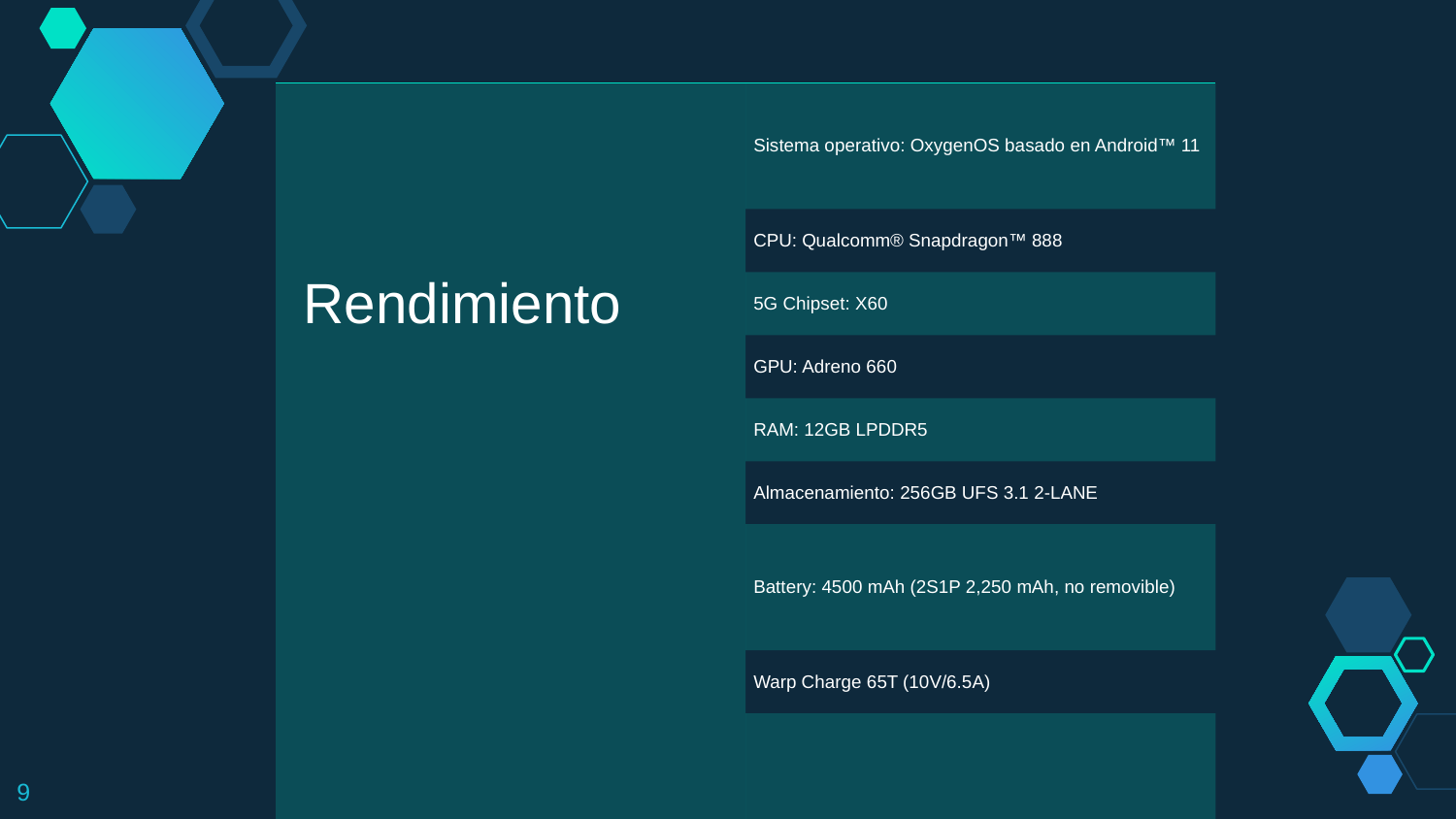

| Rendimiento | Sistema operativo: OxygenOS basado en Android™ 11 |
| --- | --- |
|  | CPU: Qualcomm® Snapdragon™ 888 |
|  | 5G Chipset: X60 |
|  | GPU: Adreno 660 |
|  | RAM: 12GB LPDDR5 |
|  | Almacenamiento: 256GB UFS 3.1 2-LANE |
|  | Battery: 4500 mAh (2S1P 2,250 mAh, no removible) |
|  | Warp Charge 65T (10V/6.5A) |
|  | 50W Wireless Charging |
9